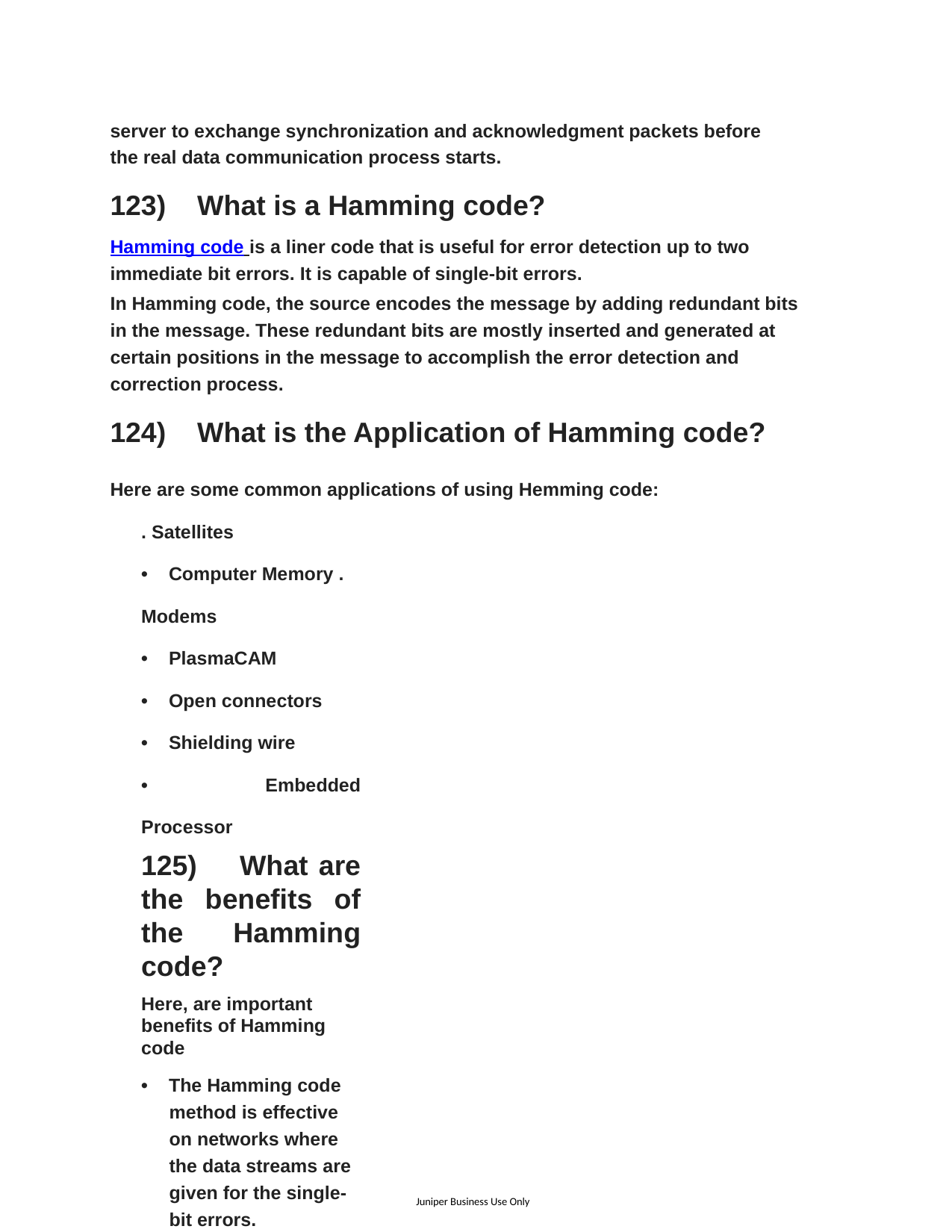

server to exchange synchronization and acknowledgment packets before the real data communication process starts.
123)    What is a Hamming code?
Hamming code is a liner code that is useful for error detection up to two immediate bit errors. It is capable of single-bit errors.
In Hamming code, the source encodes the message by adding redundant bits in the message. These redundant bits are mostly inserted and generated at certain positions in the message to accomplish the error detection and correction process.
124)    What is the Application of Hamming code?
Here are some common applications of using Hemming code:
. Satellites
•    Computer Memory . Modems
•    PlasmaCAM
•    Open connectors
•    Shielding wire
•    Embedded Processor
125)    What are the benefits of the Hamming code?
Here, are important benefits of Hamming code
•    The Hamming code method is effective on networks where the data streams are given for the single-bit errors.
•    Hamming code not only provides the detection of a bit error but also helps you to indent bit containing error so that it can be corrected.
Juniper Business Use Only